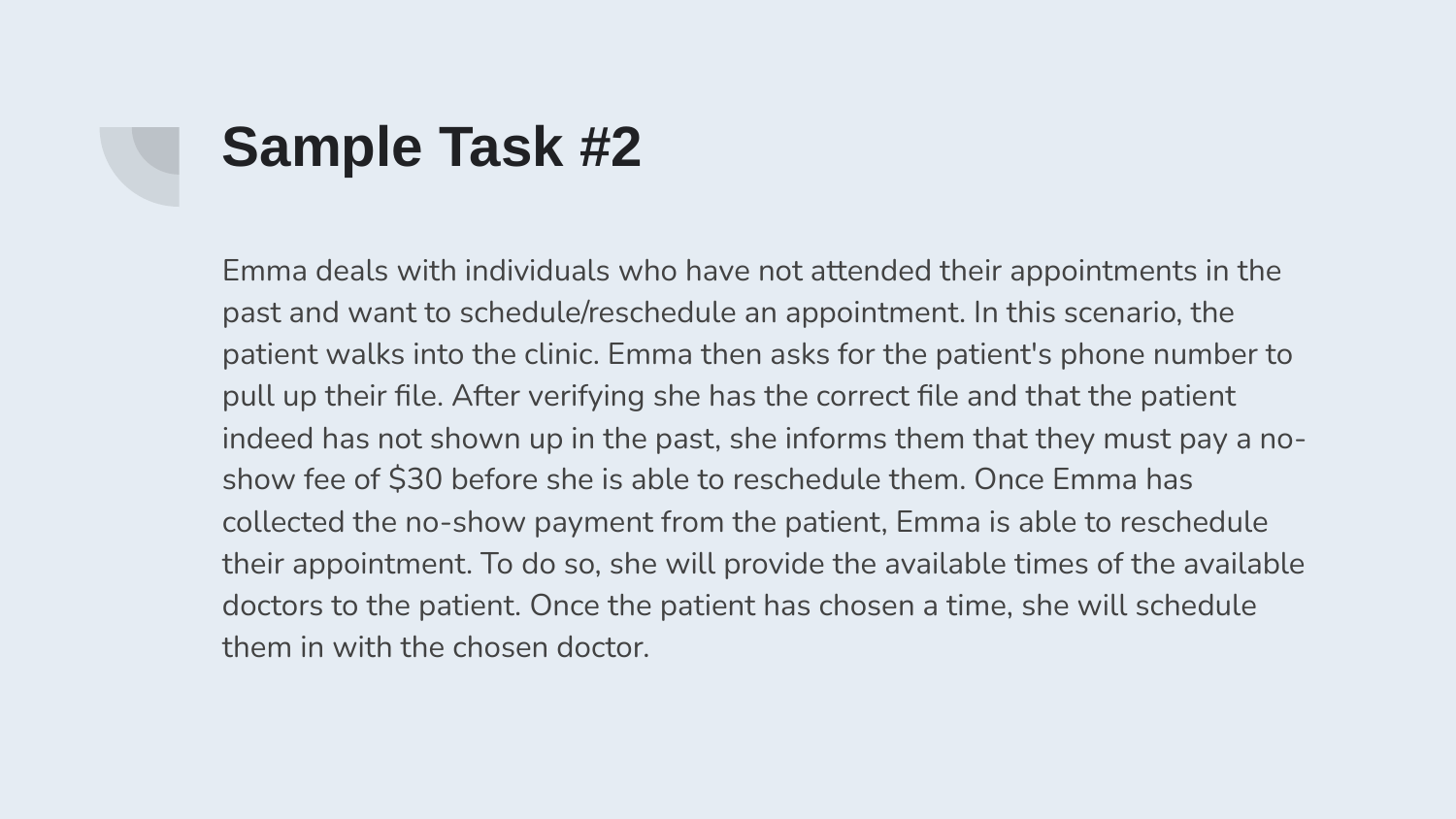

# Sample Task #2
Emma deals with individuals who have not attended their appointments in the past and want to schedule/reschedule an appointment. In this scenario, the patient walks into the clinic. Emma then asks for the patient's phone number to pull up their file. After verifying she has the correct file and that the patient indeed has not shown up in the past, she informs them that they must pay a no-show fee of $30 before she is able to reschedule them. Once Emma has collected the no-show payment from the patient, Emma is able to reschedule their appointment. To do so, she will provide the available times of the available doctors to the patient. Once the patient has chosen a time, she will schedule them in with the chosen doctor.